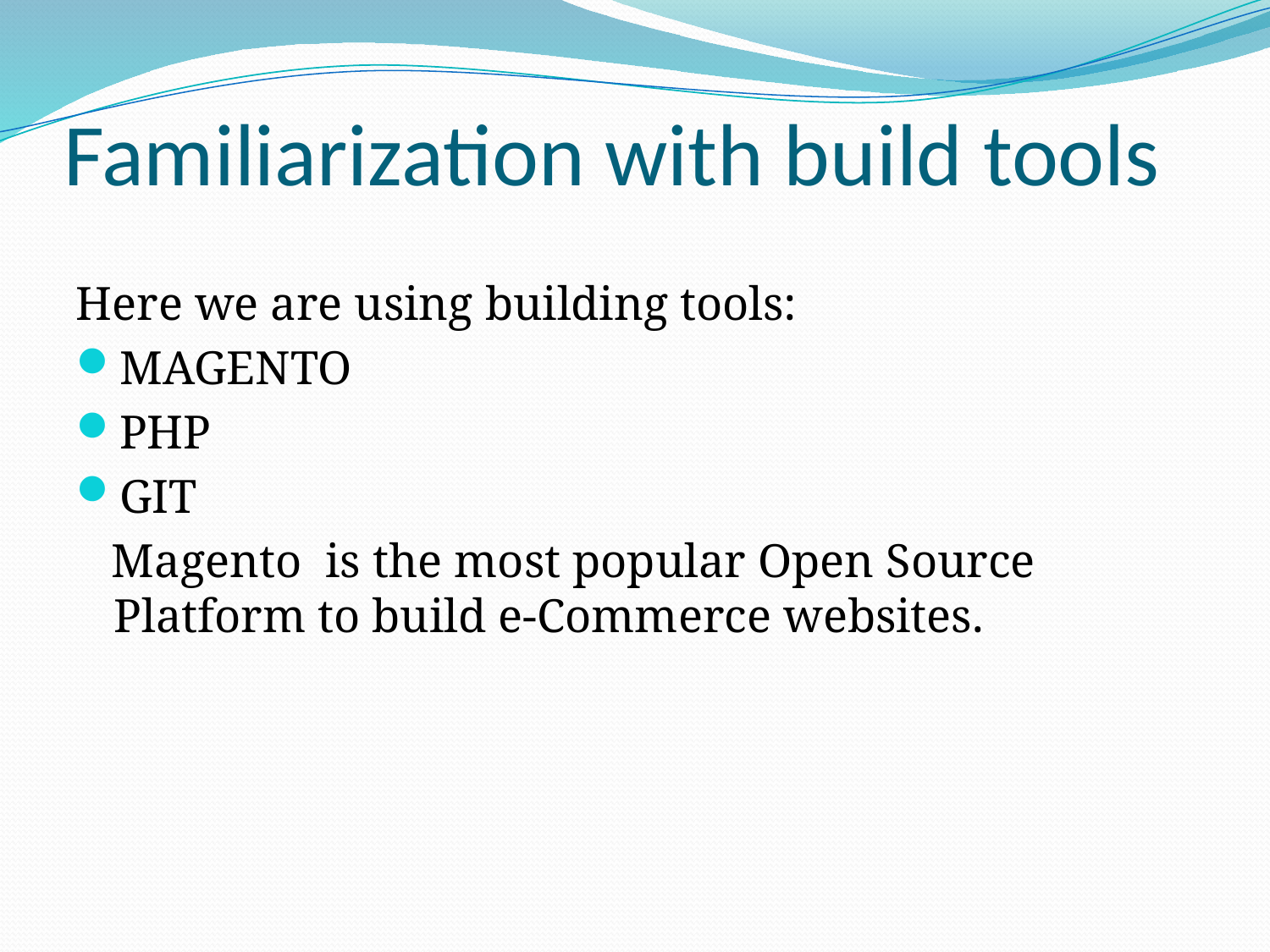

# Familiarization with build tools
Here we are using building tools:
MAGENTO
PHP
GIT
   Magento  is the most popular Open Source Platform to build e-Commerce websites.